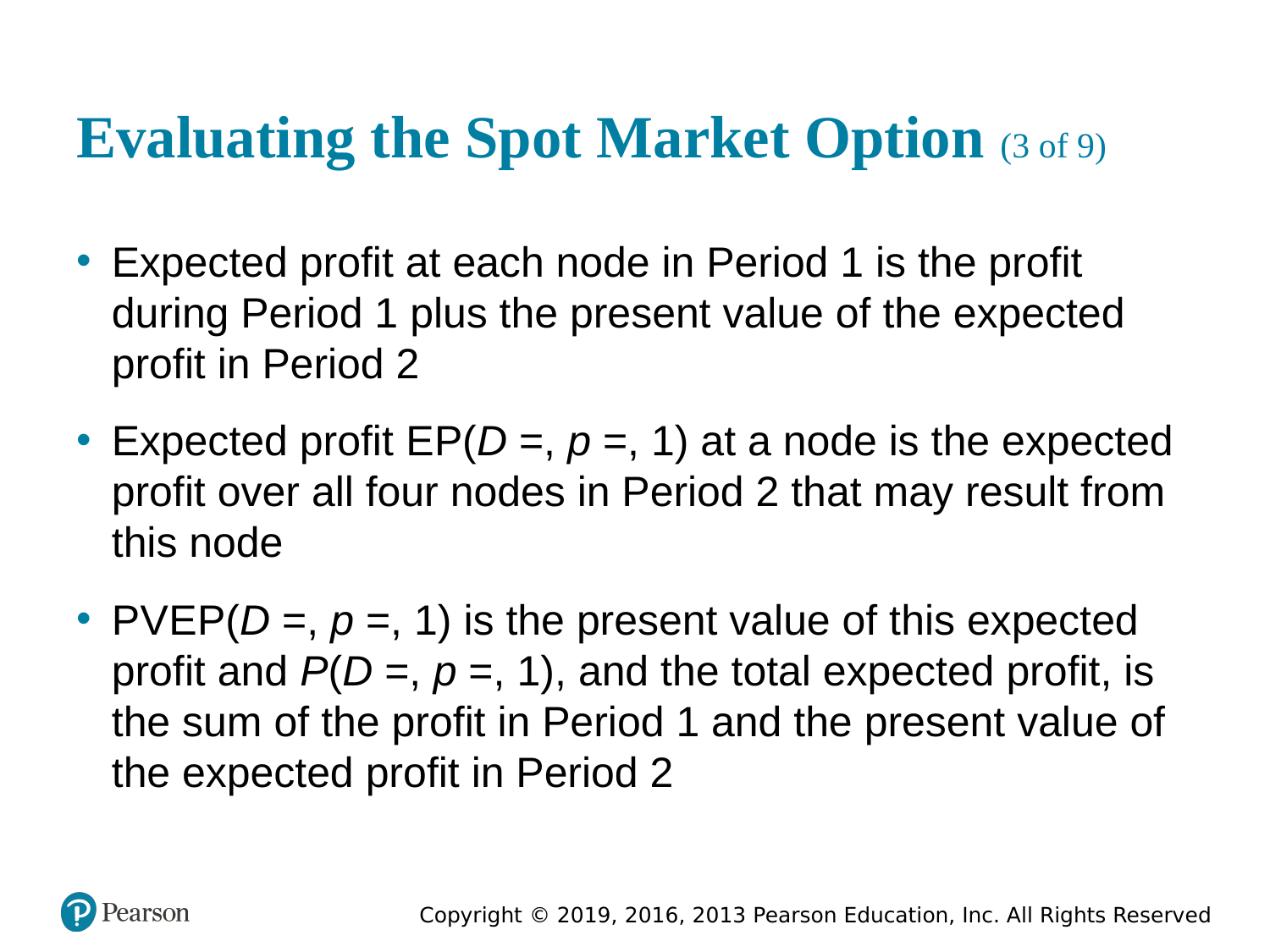

# Evaluating the Spot Market Option (3 of 9)
Expected profit at each node in Period 1 is the profit during Period 1 plus the present value of the expected profit in Period 2
Expected profit E P(D =, p =, 1) at a node is the expected profit over all four nodes in Period 2 that may result from this node
P V E P(D =, p =, 1) is the present value of this expected profit and P(D =, p =, 1), and the total expected profit, is the sum of the profit in Period 1 and the present value of the expected profit in Period 2